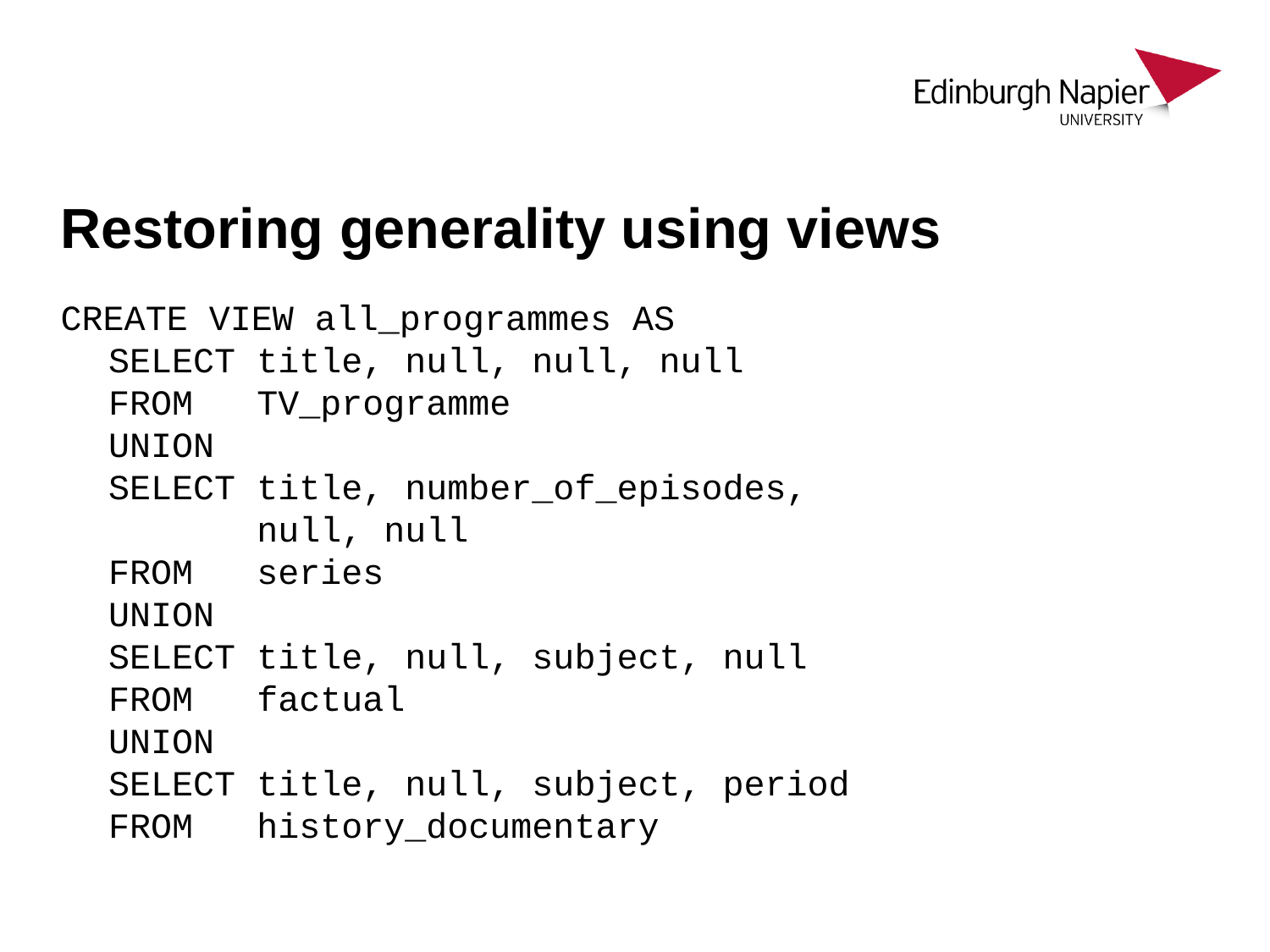

# Restoring generality using views
CREATE VIEW all_programmes AS
SELECT title, null, null, null
FROM   TV_programme
UNION
SELECT title, number_of_episodes,
       null, null
FROM   series
UNION
SELECT title, null, subject, null
FROM   factual
UNION
SELECT title, null, subject, period
FROM   history_documentary